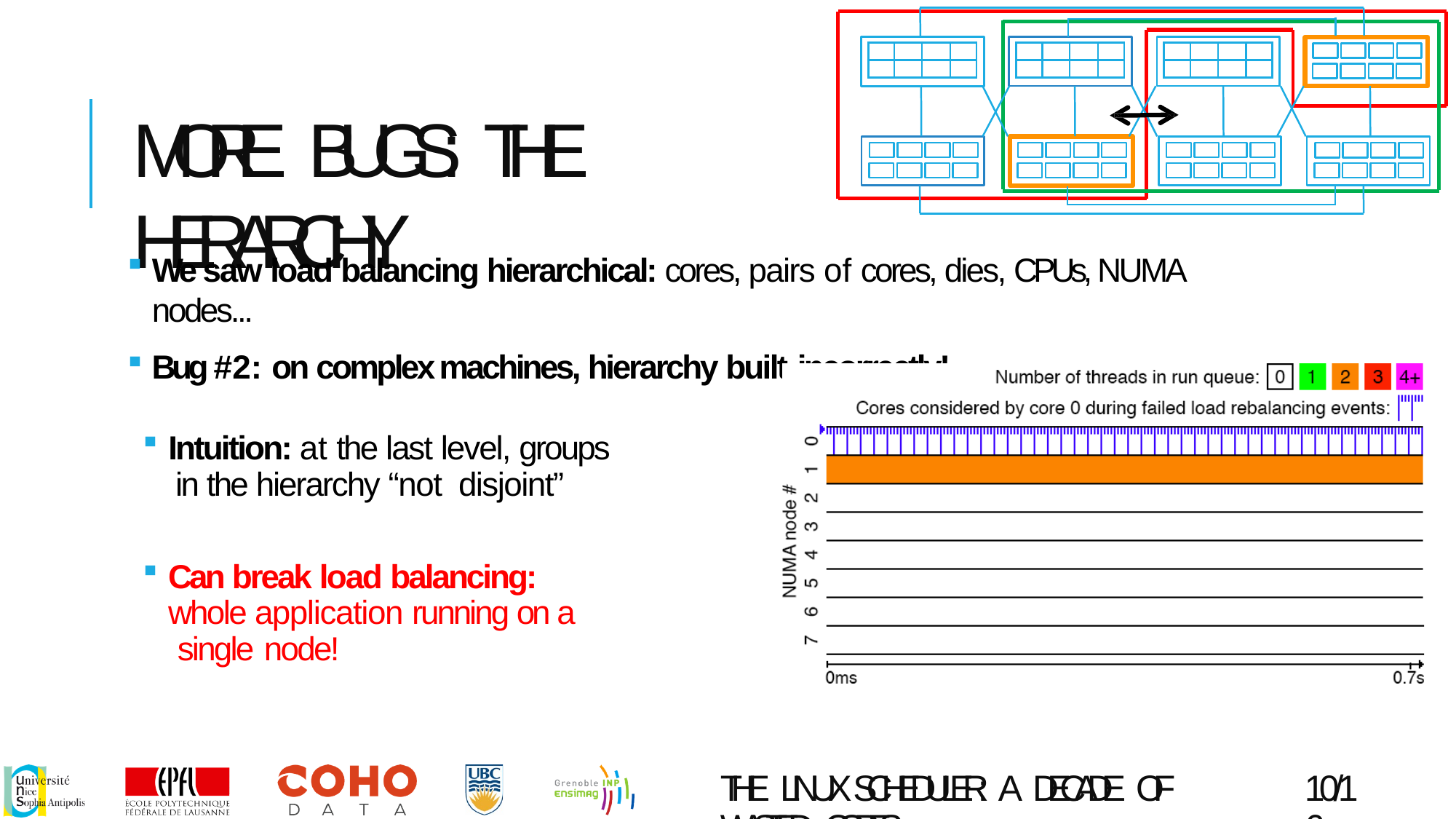

|  |  |  |  |
| --- | --- | --- | --- |
|  |  |  |  |
|  |  |  |  |
| --- | --- | --- | --- |
|  |  |  |  |
|  |  |  |  |
| --- | --- | --- | --- |
|  |  |  |  |
# MORE BUGS: THE HIERARCHY
We saw load balancing hierarchical: cores, pairs of cores, dies, CPUs, NUMA nodes...
Bug #2: on complex machines, hierarchy built incorrectly!

Intuition: at the last level, groups  in the hierarchy “not disjoint”

Can break load balancing:  whole application running on a  single node!

THE LINUX SCHEDULER: A DECADE OF WASTED CORES
10/16